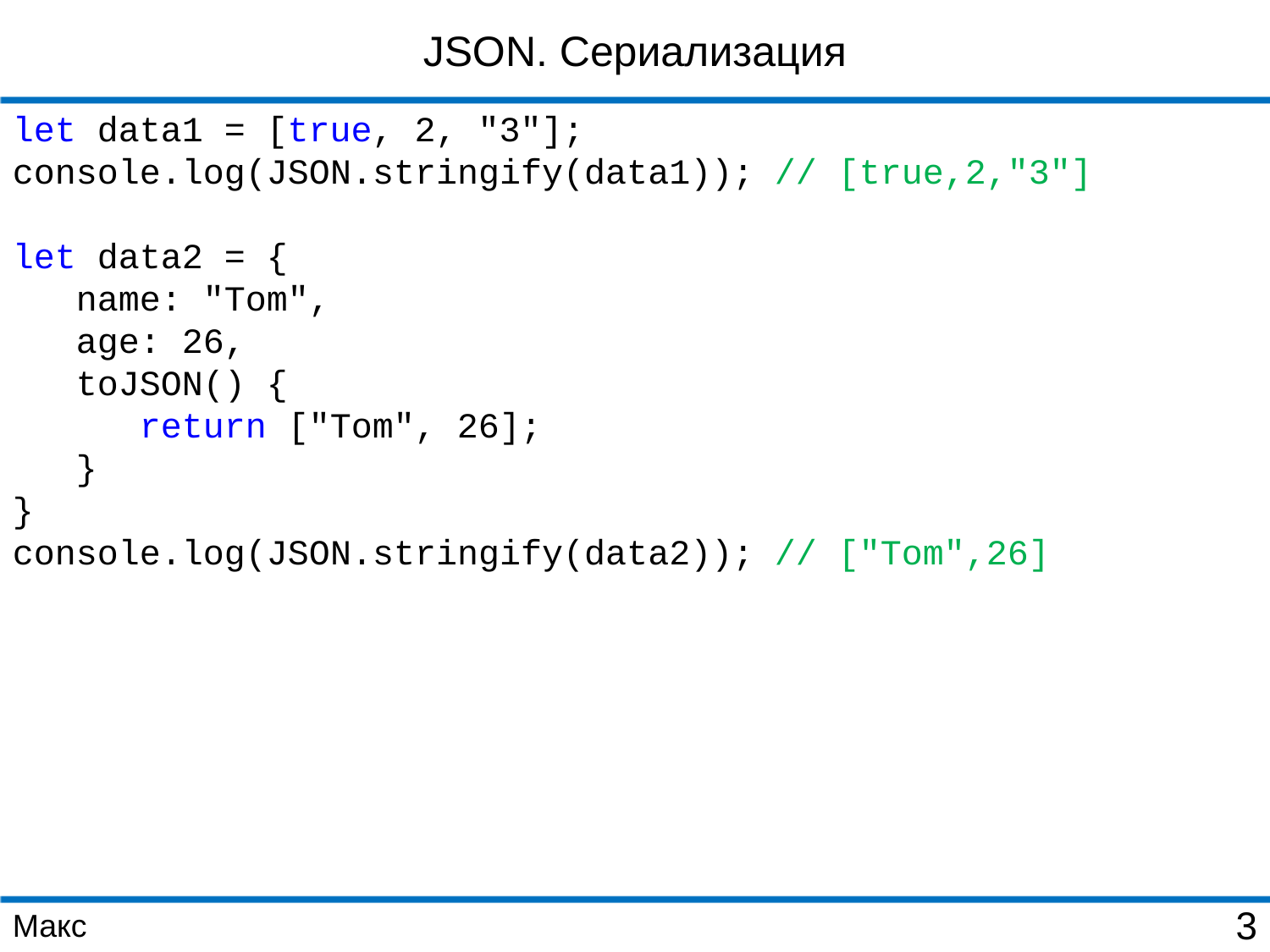

JSON. Сериализация
let data1 = [true, 2, "3"];
console.log(JSON.stringify(data1)); // [true,2,"3"]

let data2 = {
   name: "Tom",
   age: 26,
   toJSON() {
      return ["Tom", 26];
   }
}
console.log(JSON.stringify(data2)); // ["Tom",26]
Макс
3